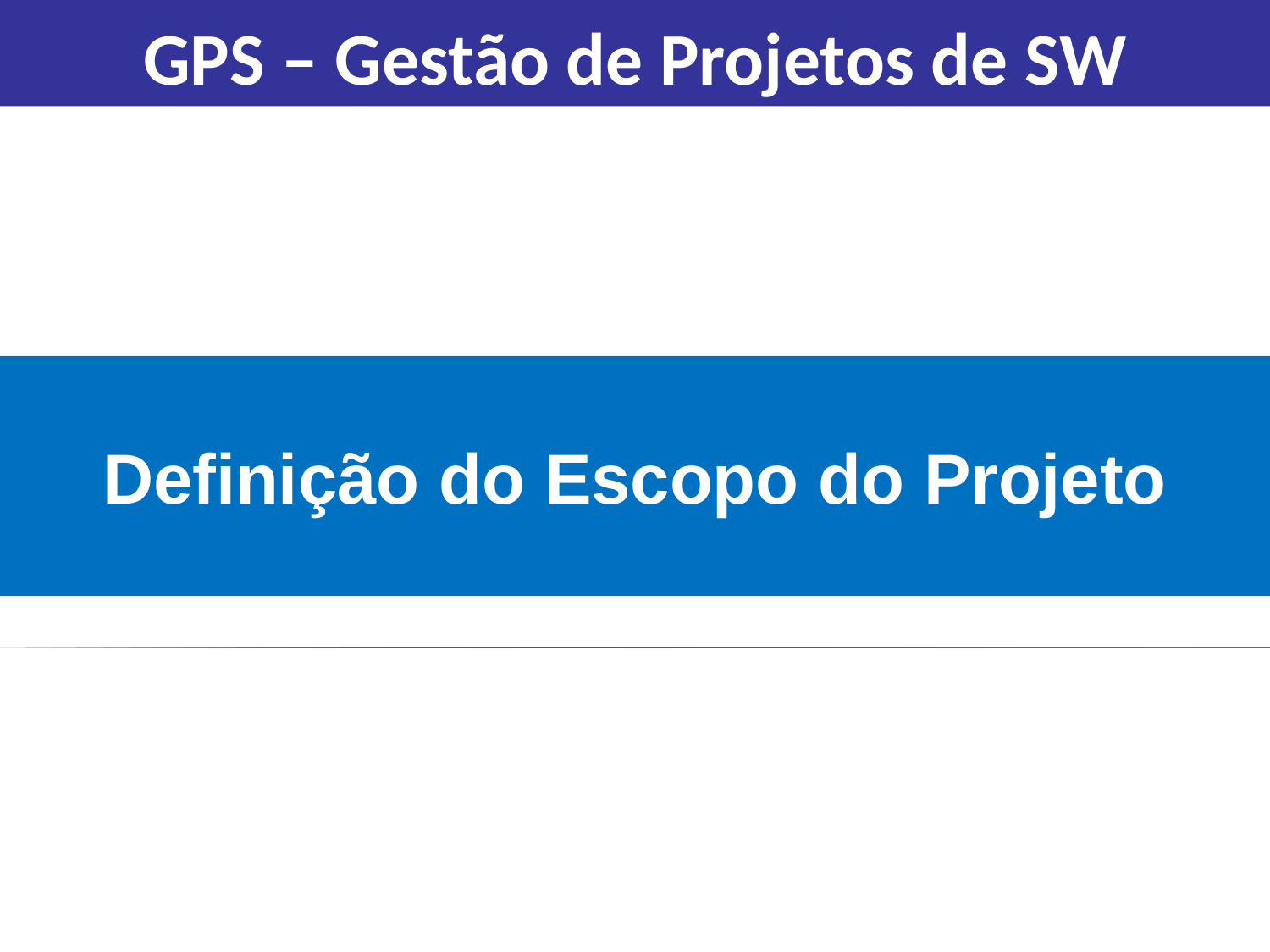

GPS – Gestão de Projetos de SW
# Definição do Escopo do Projeto